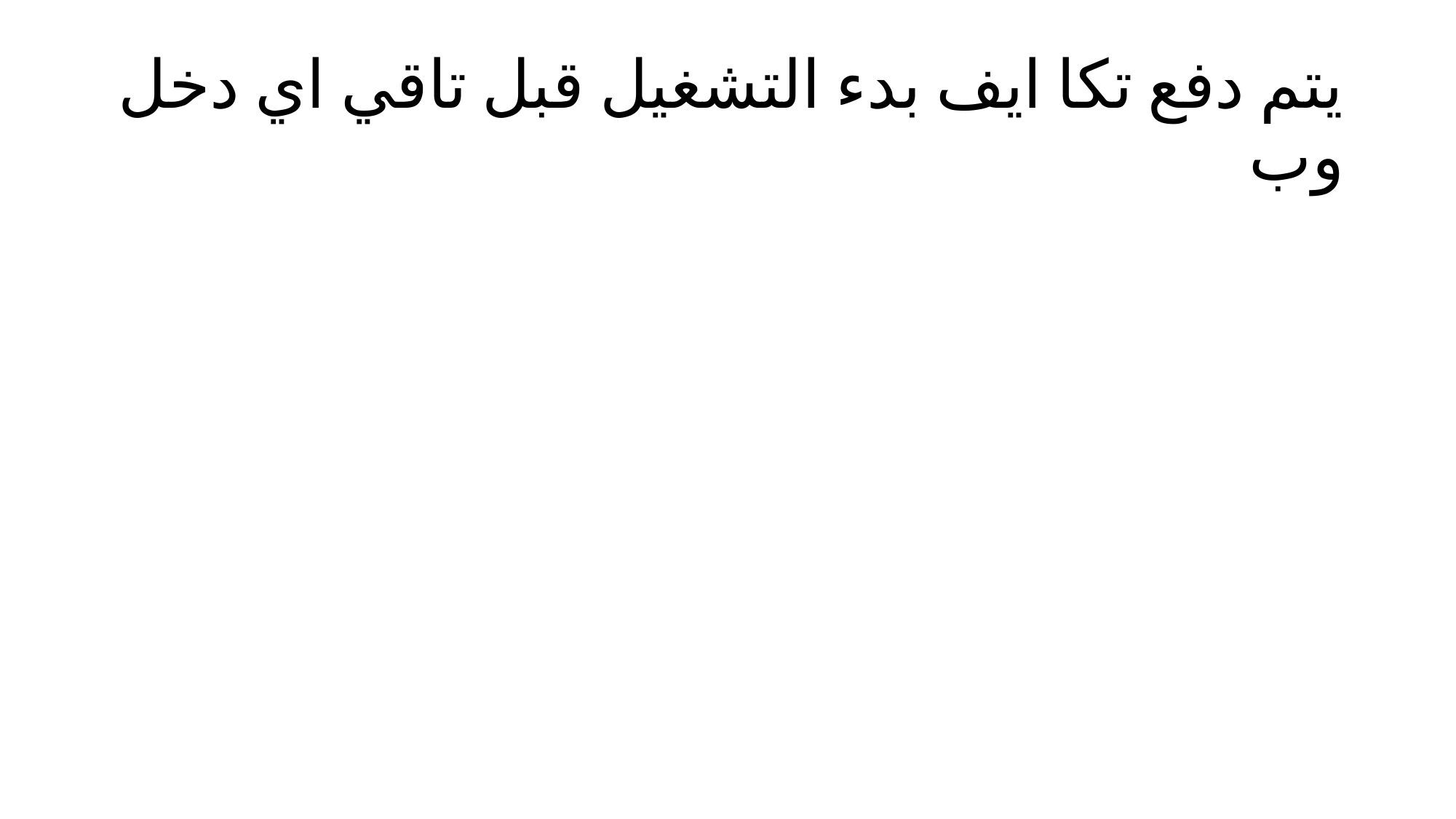

# يتم دفع تكا ايف بدء التشغيل قبل تاقي اي دخل وب